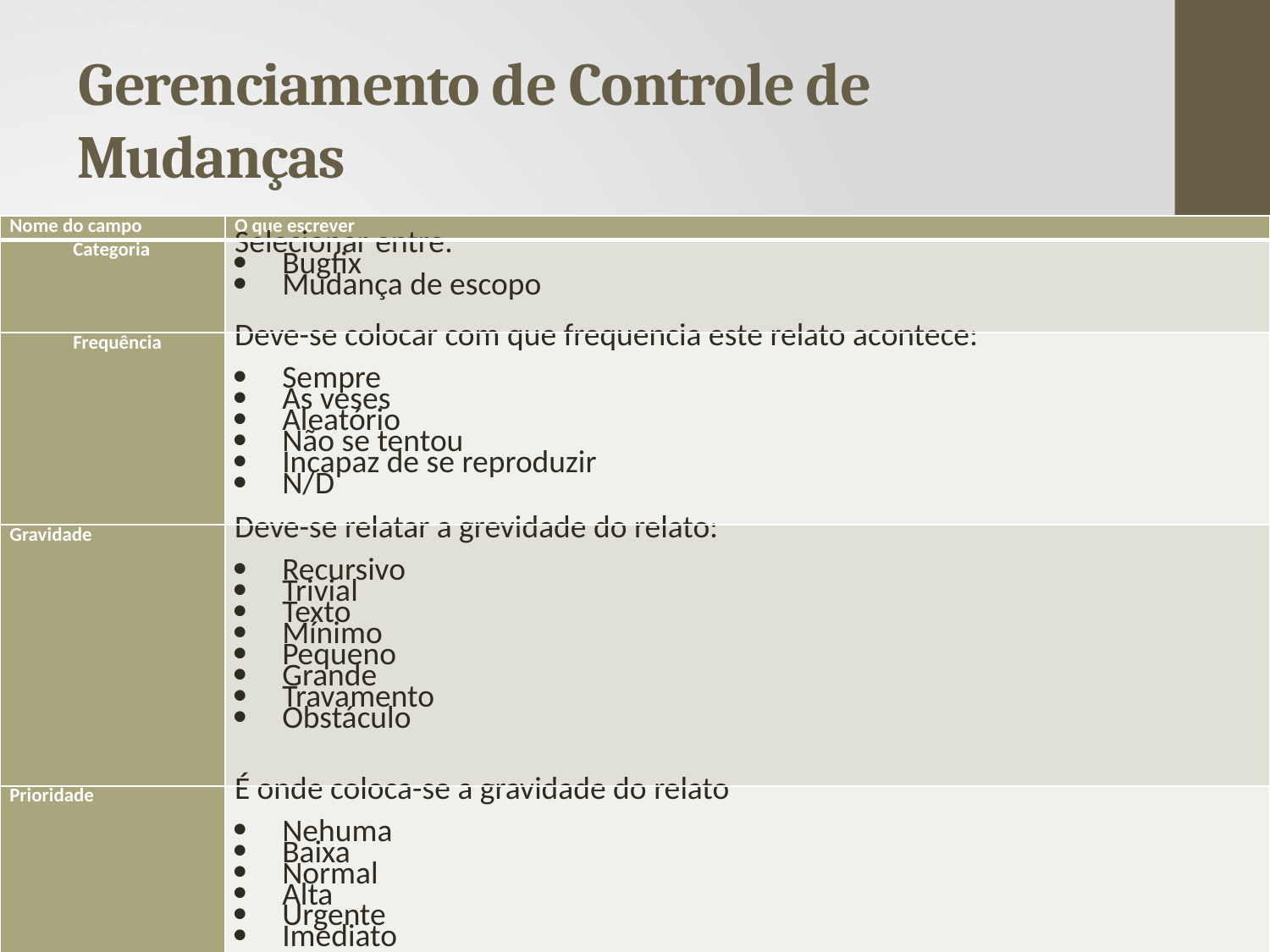

# Gerenciamento de Controle de Mudanças
| Nome do campo | O que escrever |
| --- | --- |
| Categoria | Selecionar entre: Bugfix Mudança de escopo |
| Frequência | Deve-se colocar com que frequencia este relato acontece:   Sempre As veses Aleatório Não se tentou Incapaz de se reproduzir N/D |
| Gravidade | Deve-se relatar a grevidade do relato:   Recursivo Trivial Texto Mínimo Pequeno Grande Travamento Obstáculo |
| Prioridade | É onde coloca-se a gravidade do relato   Nehuma Baixa Normal Alta Urgente Imediato |